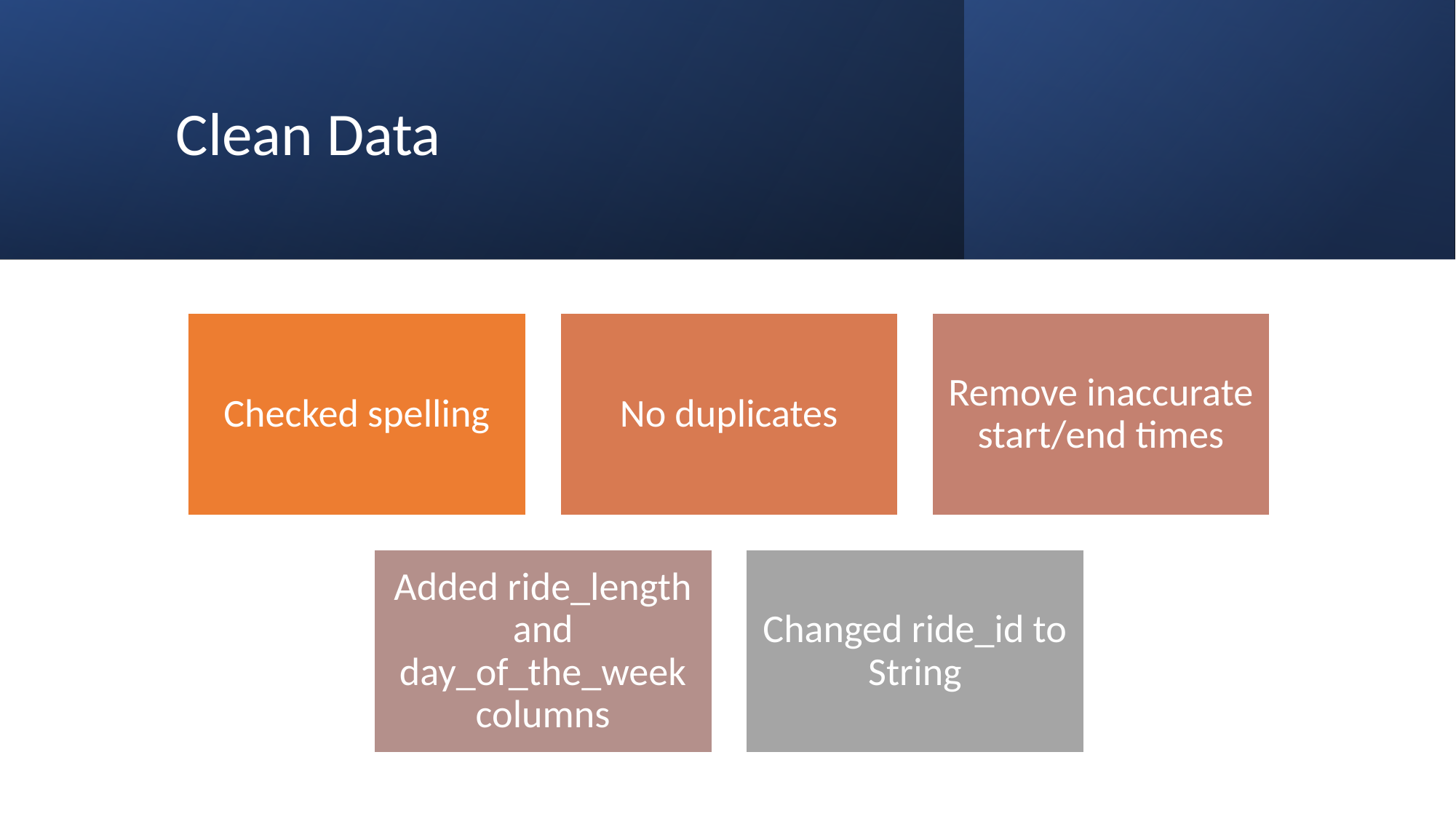

# Clean Data
Checked spelling
No duplicates
Remove inaccurate start/end times
Added ride_length and day_of_the_week columns
Changed ride_id to String